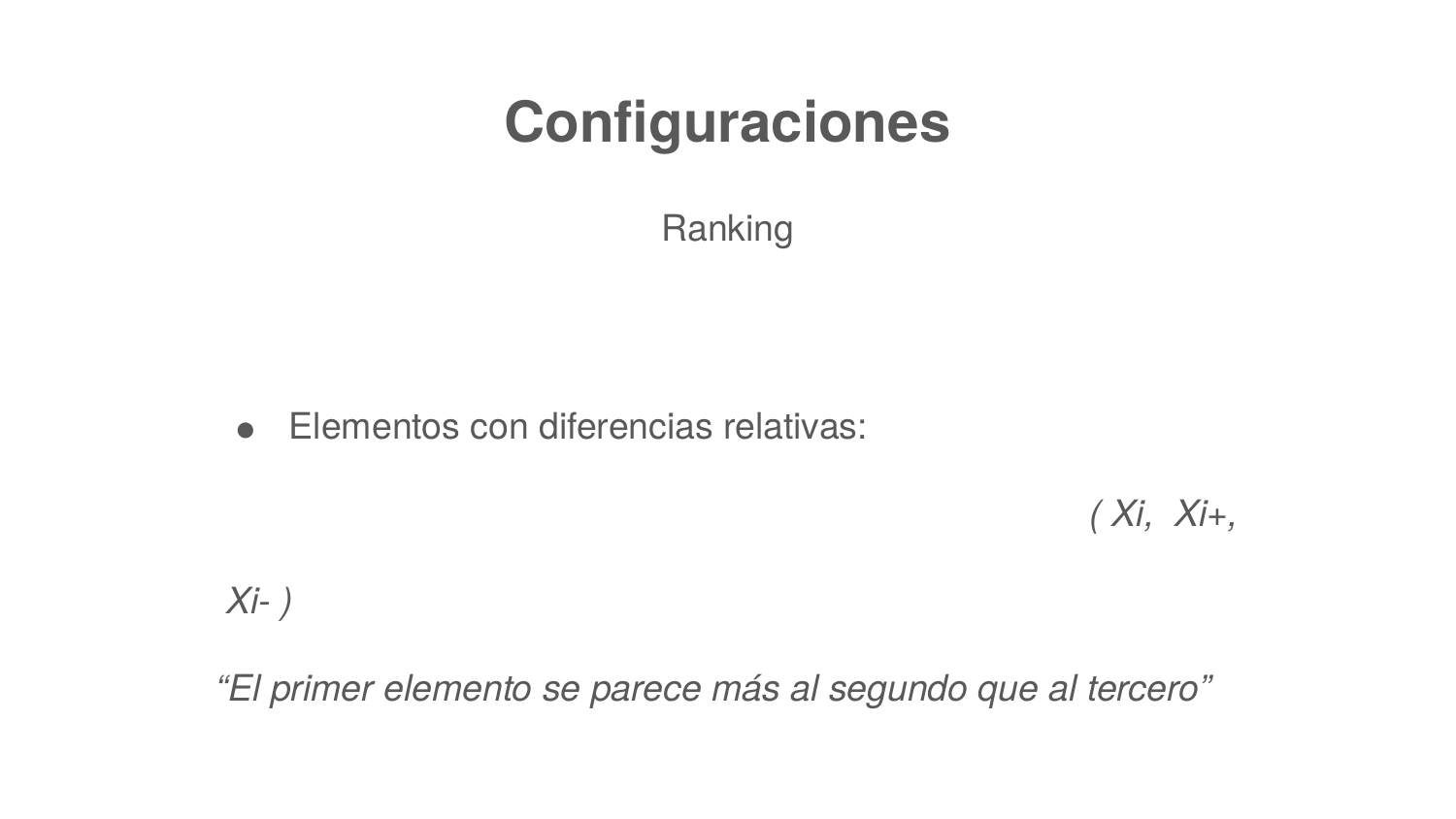

# Configuraciones

Ranking

Elementos con diferencias relativas:
  						( Xi,  Xi+,  Xi- )
“El primer elemento se parece más al segundo que al tercero”